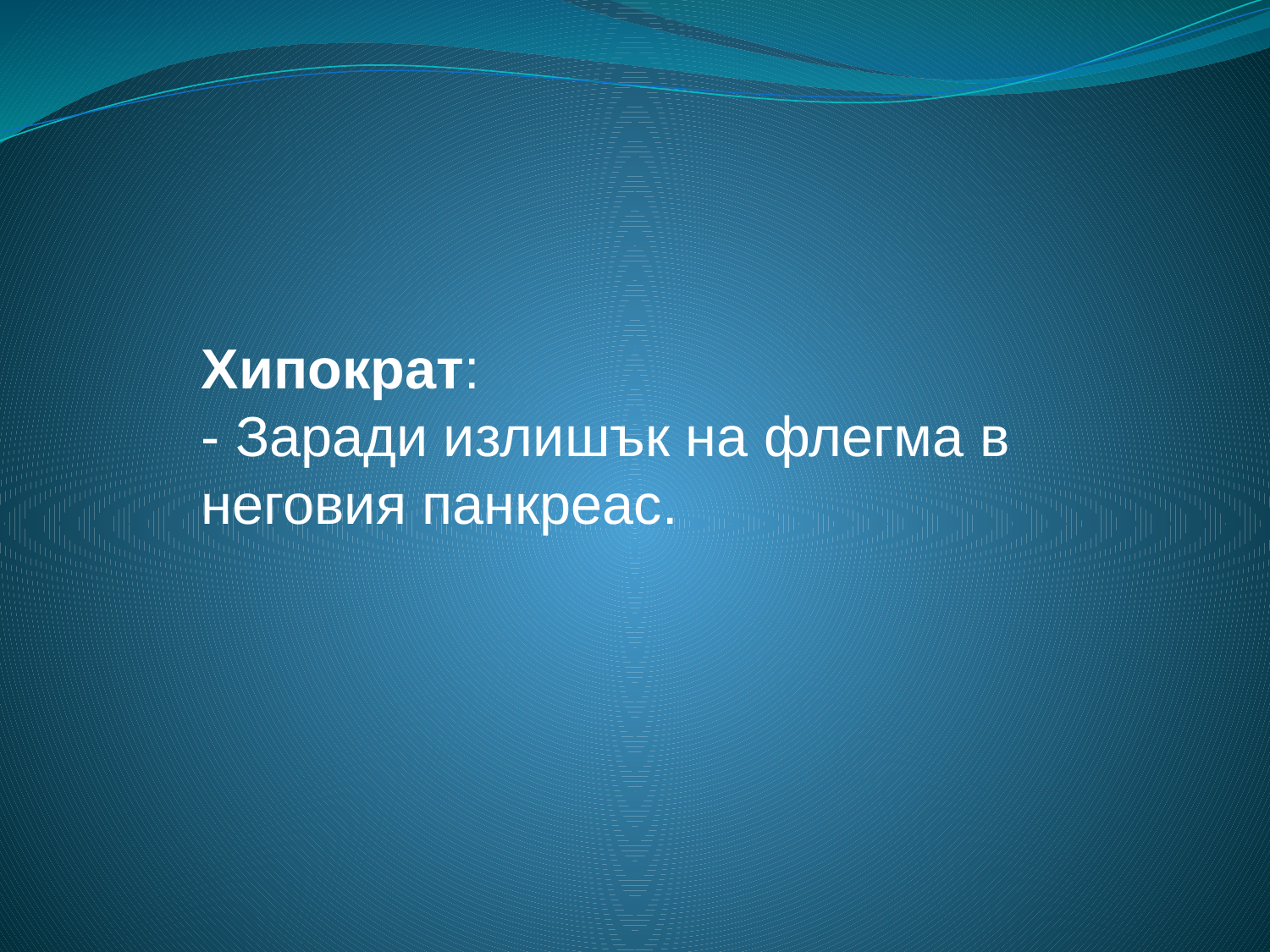

Хипократ:
- Заради излишък на флегма в неговия панкреас.